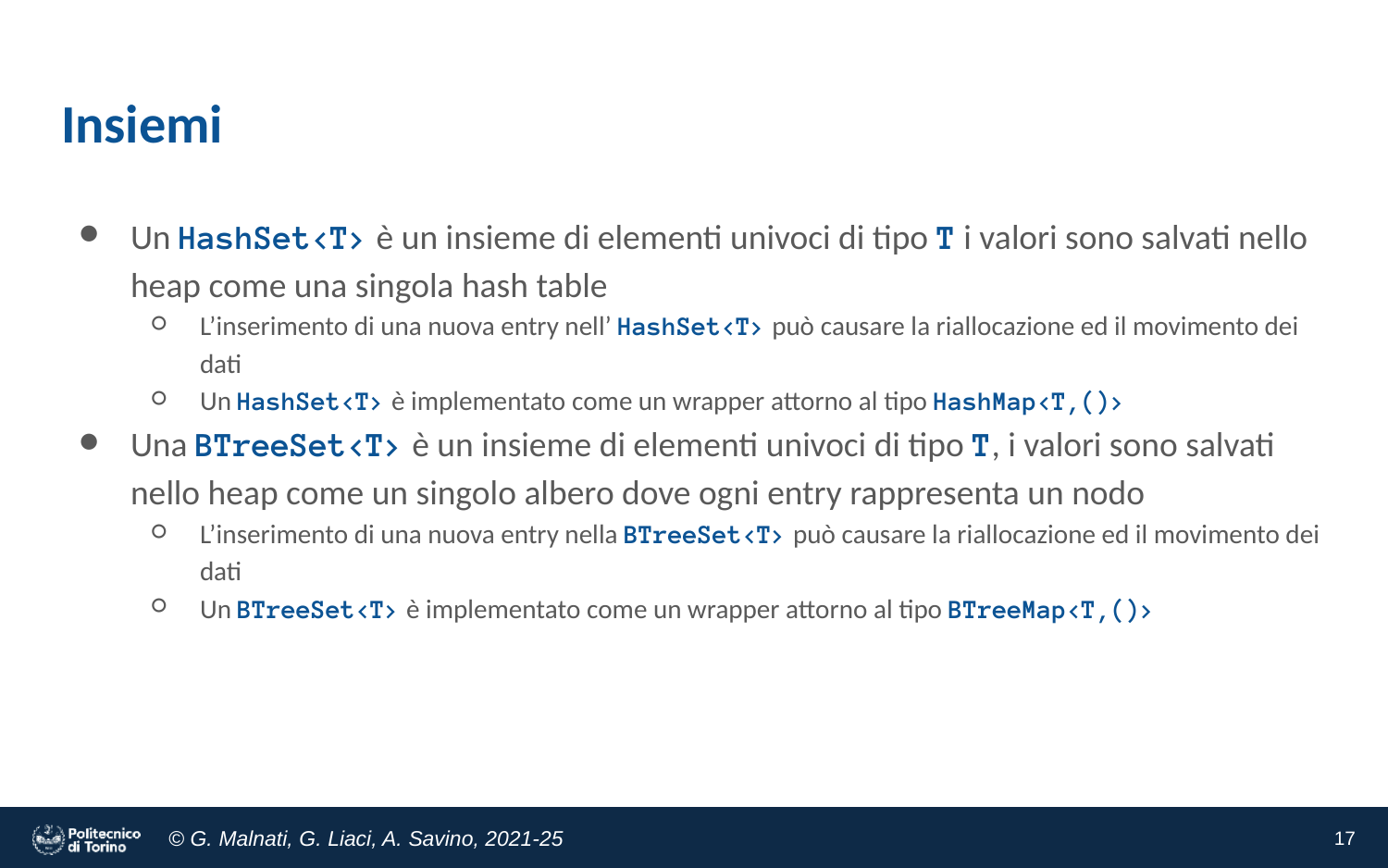

# Insiemi
Un HashSet<T> è un insieme di elementi univoci di tipo T i valori sono salvati nello heap come una singola hash table
L’inserimento di una nuova entry nell’ HashSet<T> può causare la riallocazione ed il movimento dei dati
Un HashSet<T> è implementato come un wrapper attorno al tipo HashMap<T,()>
Una BTreeSet<T> è un insieme di elementi univoci di tipo T, i valori sono salvati nello heap come un singolo albero dove ogni entry rappresenta un nodo
L’inserimento di una nuova entry nella BTreeSet<T> può causare la riallocazione ed il movimento dei dati
Un BTreeSet<T> è implementato come un wrapper attorno al tipo BTreeMap<T,()>
17